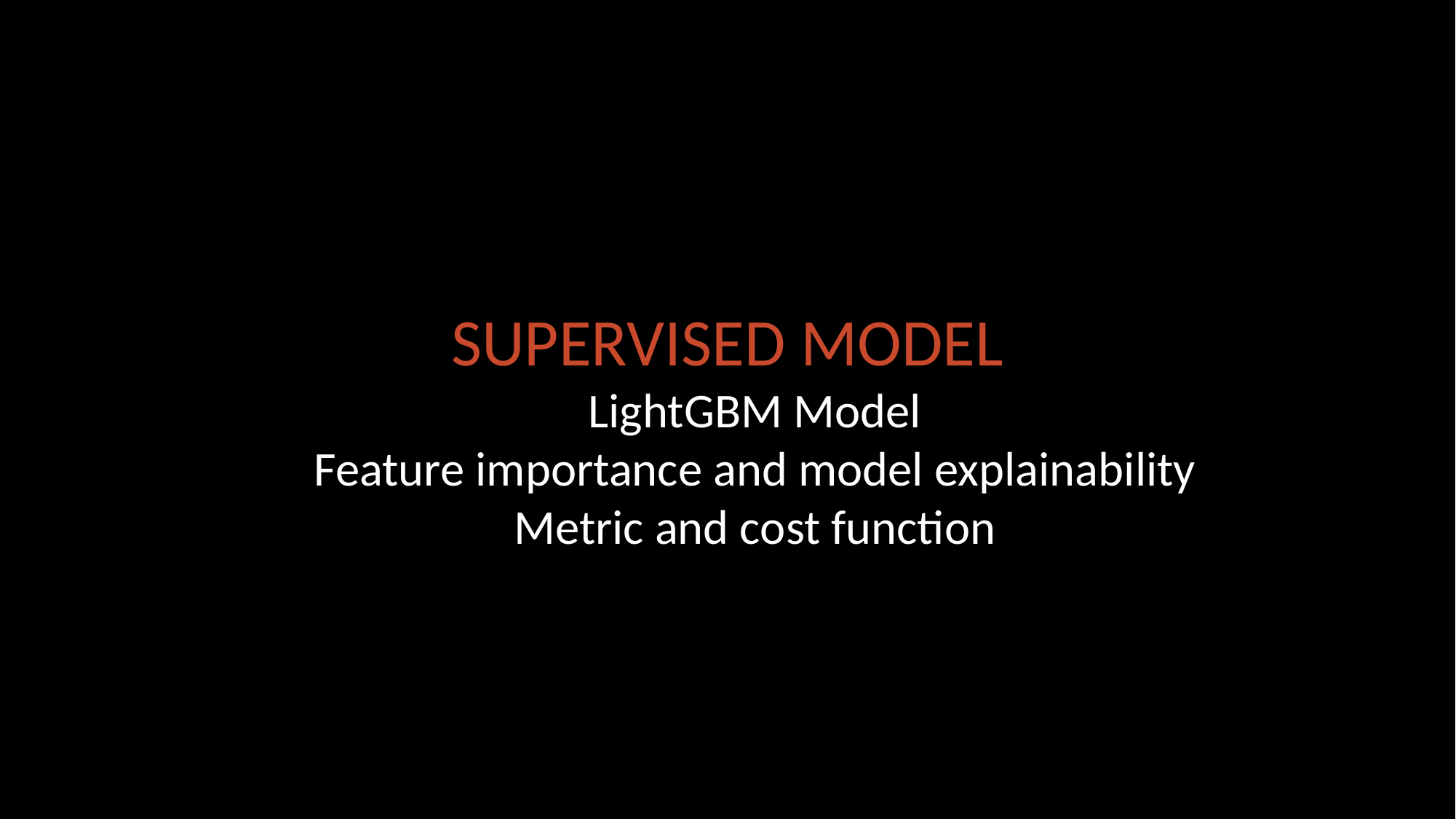

SUPERVISED MODEL
LightGBM Model
Feature importance and model explainability
Metric and cost function